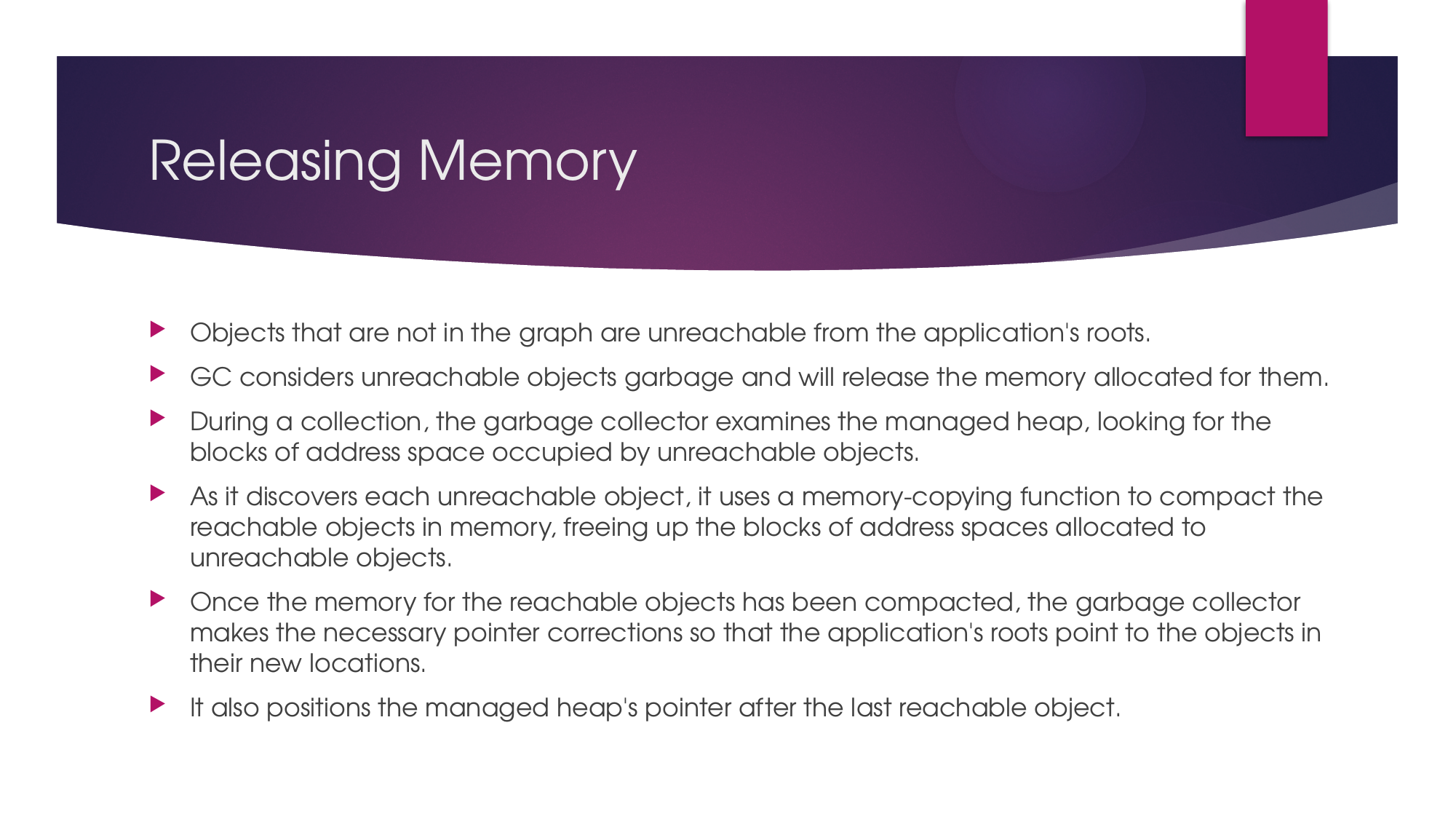

# Releasing Memory
Objects that are not in the graph are unreachable from the application's roots.
GC considers unreachable objects garbage and will release the memory allocated for them.
During a collection, the garbage collector examines the managed heap, looking for the blocks of address space occupied by unreachable objects.
As it discovers each unreachable object, it uses a memory-copying function to compact the reachable objects in memory, freeing up the blocks of address spaces allocated to unreachable objects.
Once the memory for the reachable objects has been compacted, the garbage collector makes the necessary pointer corrections so that the application's roots point to the objects in their new locations.
It also positions the managed heap's pointer after the last reachable object.